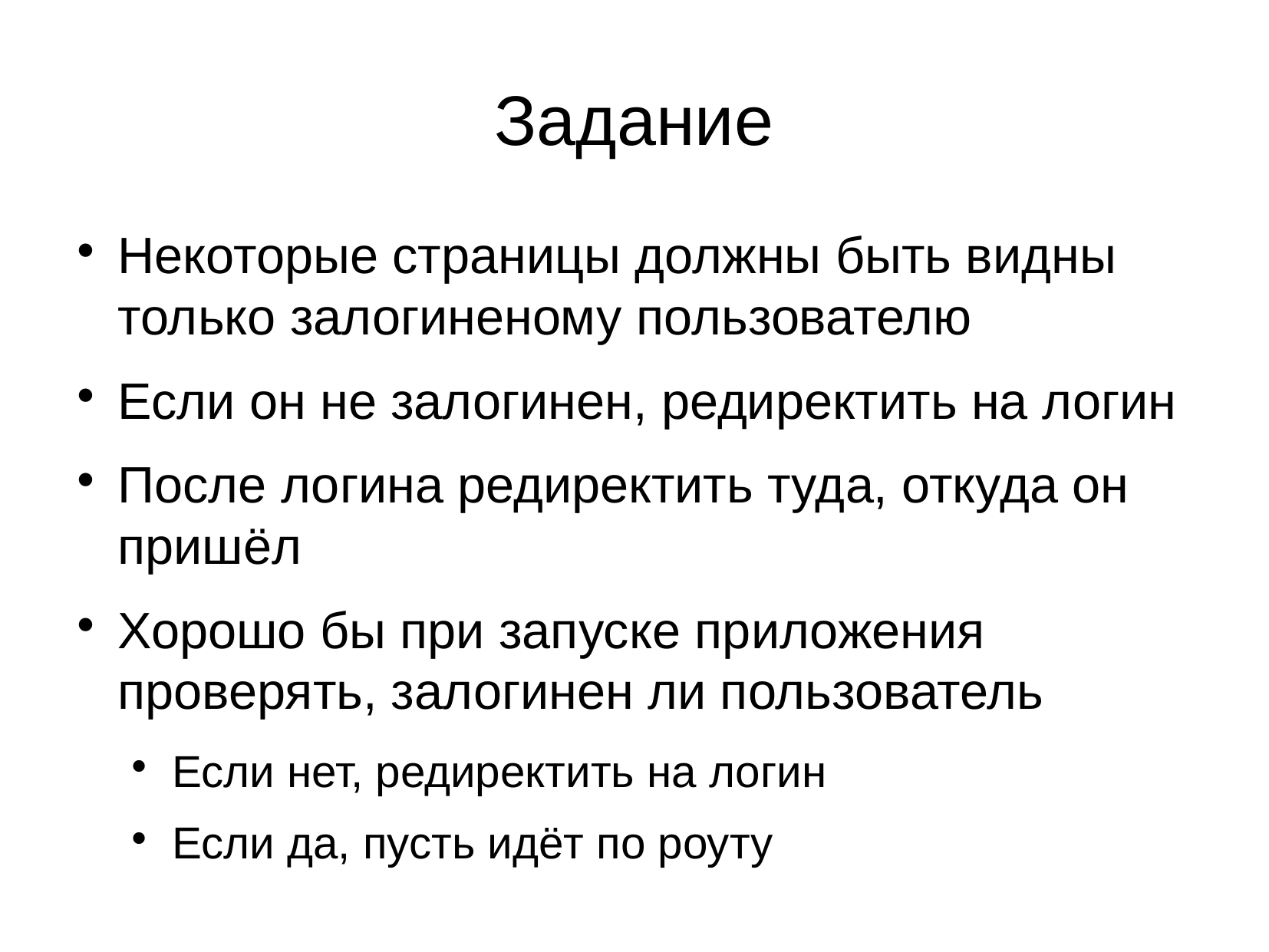

Задание
Некоторые страницы должны быть видны только залогиненому пользователю
Если он не залогинен, редиректить на логин
После логина редиректить туда, откуда он пришёл
Хорошо бы при запуске приложения проверять, залогинен ли пользователь
Если нет, редиректить на логин
Если да, пусть идёт по роуту